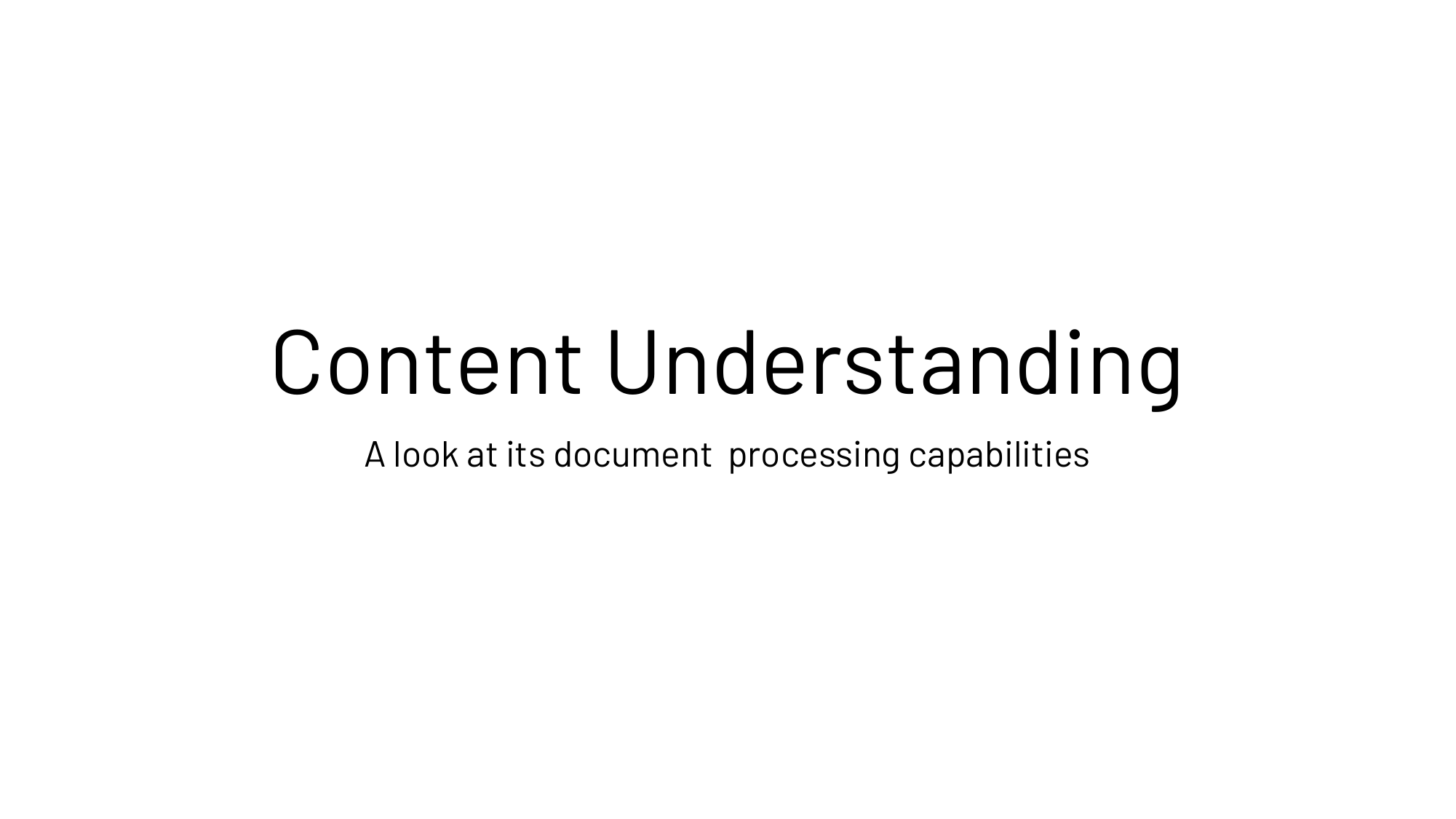

# Content Understanding
A look at its document  processing capabilities